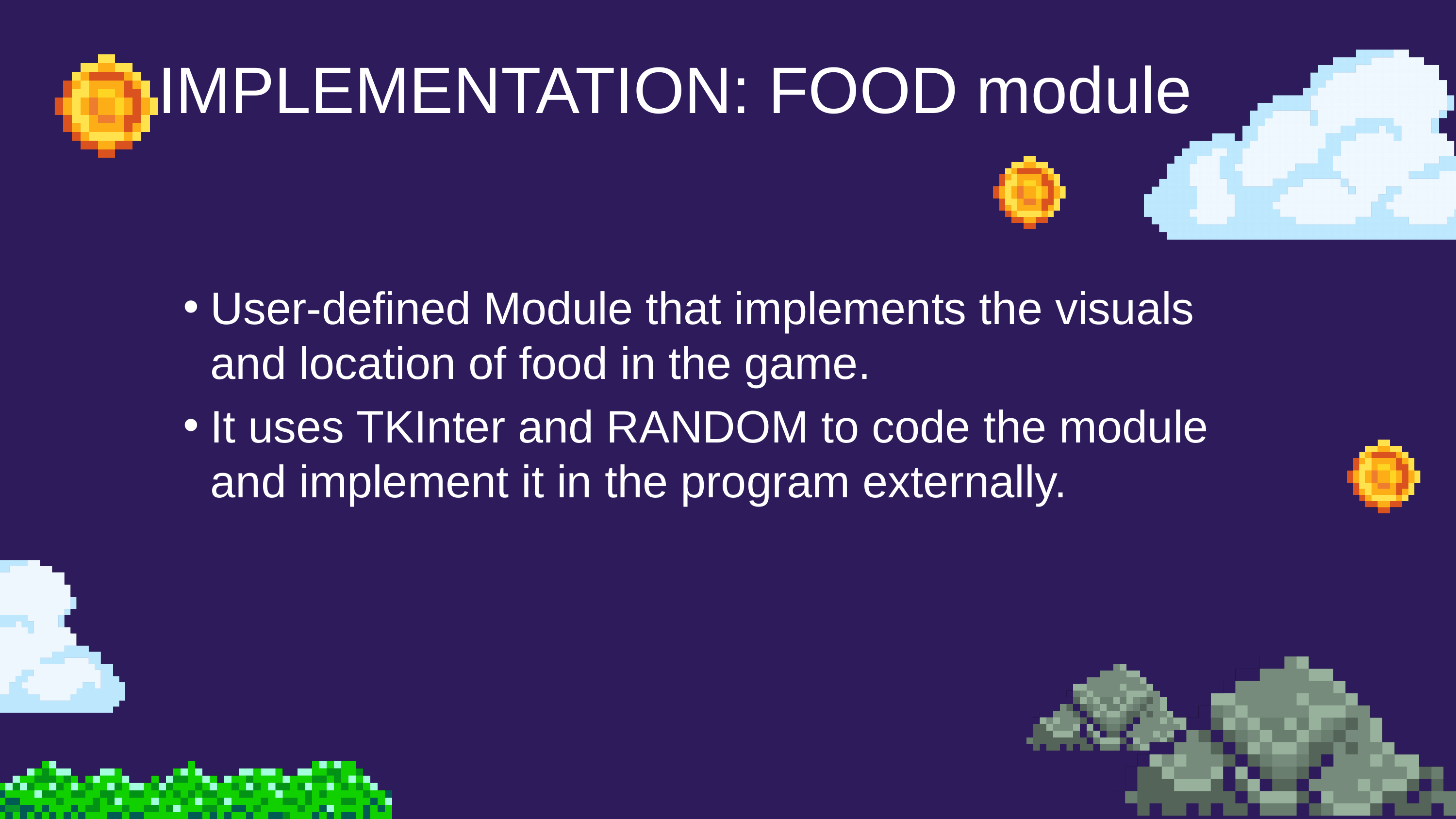

IMPLEMENTATION: FOOD module

User-defined Module that implements the visuals and location of food in the game.
It uses TKInter and RANDOM to code the module and implement it in the program externally.